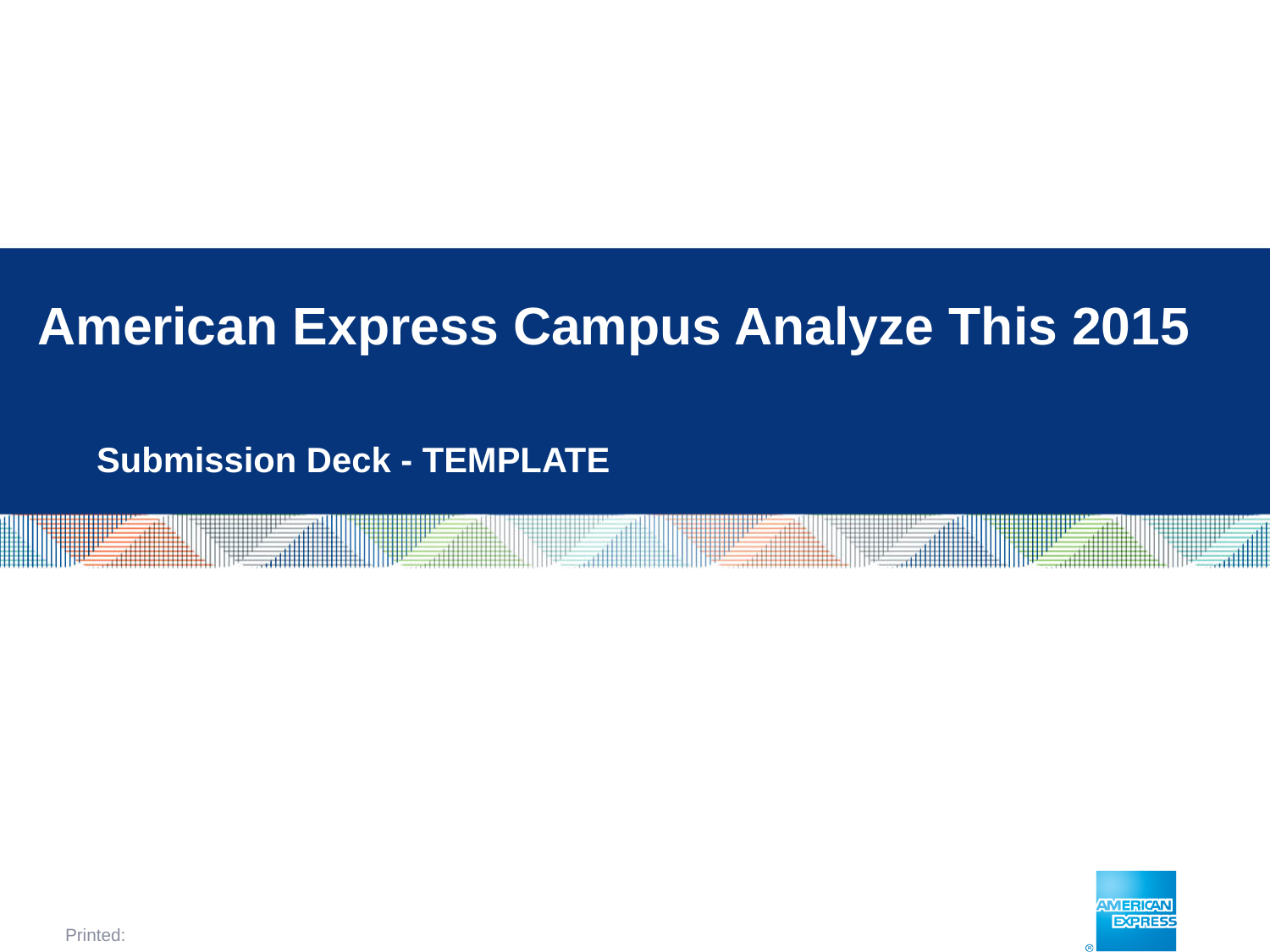

# American Express Campus Analyze This 2015
Submission Deck - TEMPLATE